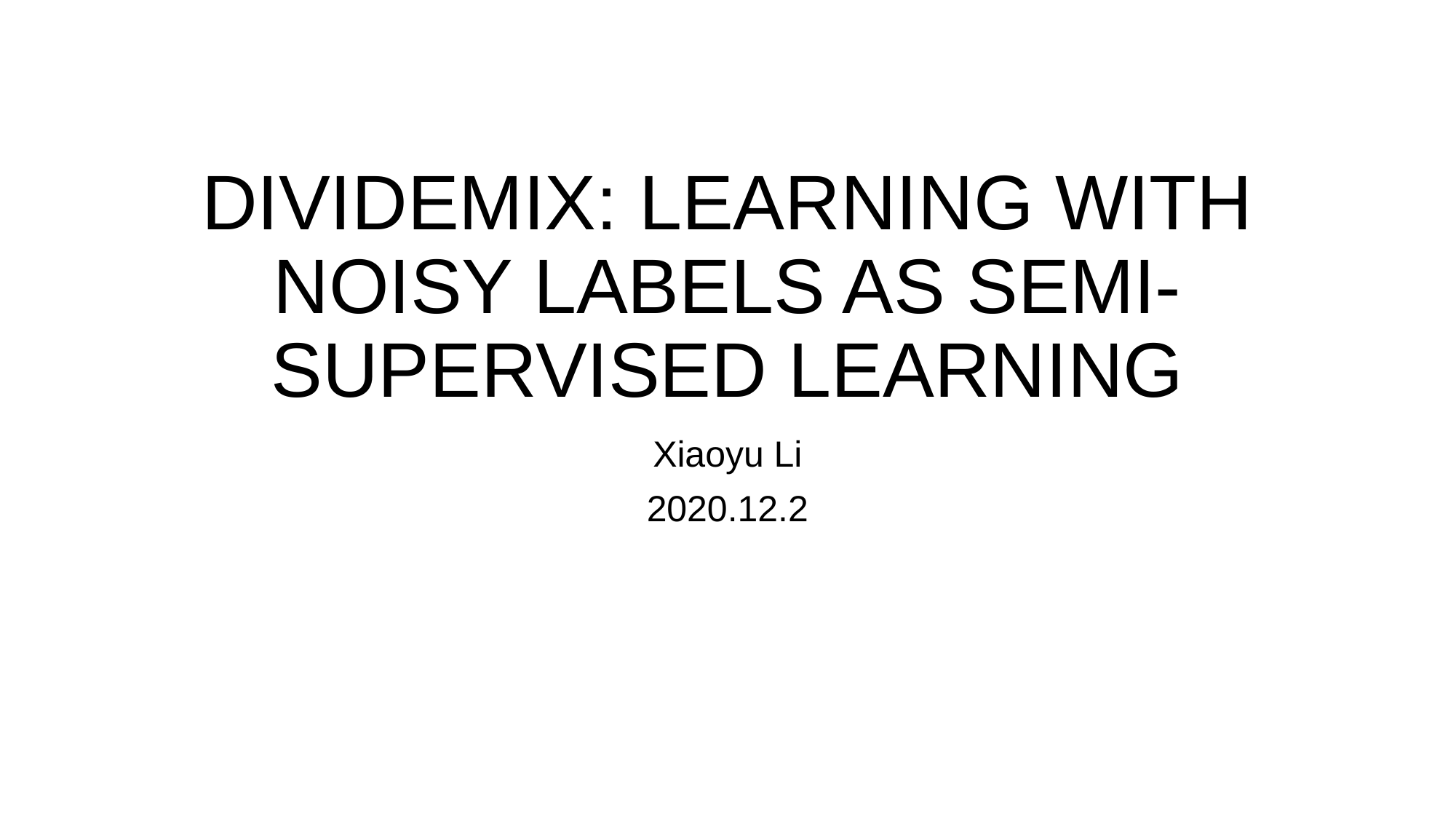

# DIVIDEMIX: LEARNING WITH NOISY LABELS AS SEMI-SUPERVISED LEARNING
Xiaoyu Li
2020.12.2